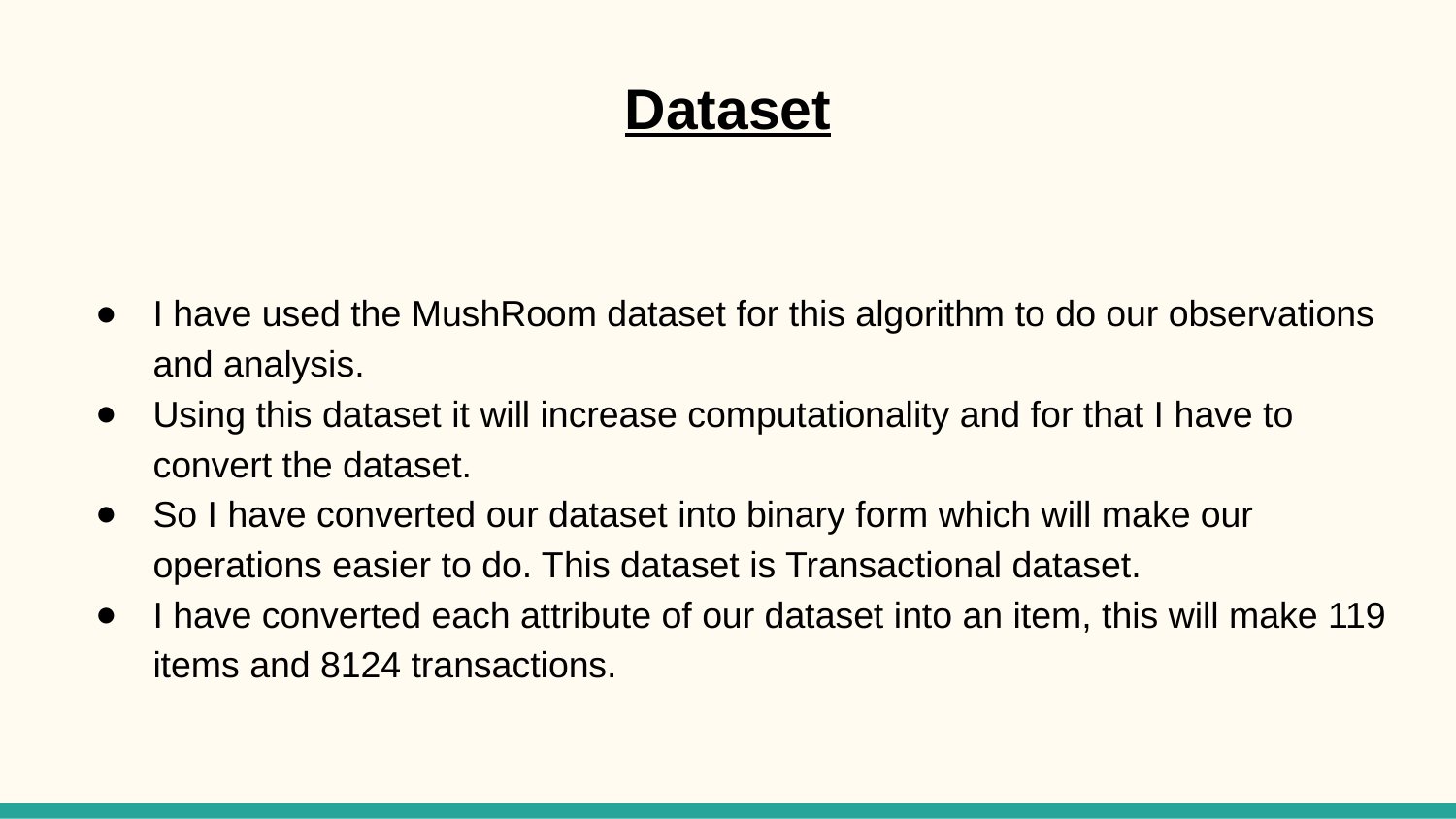

# Dataset

I have used the MushRoom dataset for this algorithm to do our observations and analysis.
Using this dataset it will increase computationality and for that I have to convert the dataset.
So I have converted our dataset into binary form which will make our operations easier to do. This dataset is Transactional dataset.
I have converted each attribute of our dataset into an item, this will make 119 items and 8124 transactions.